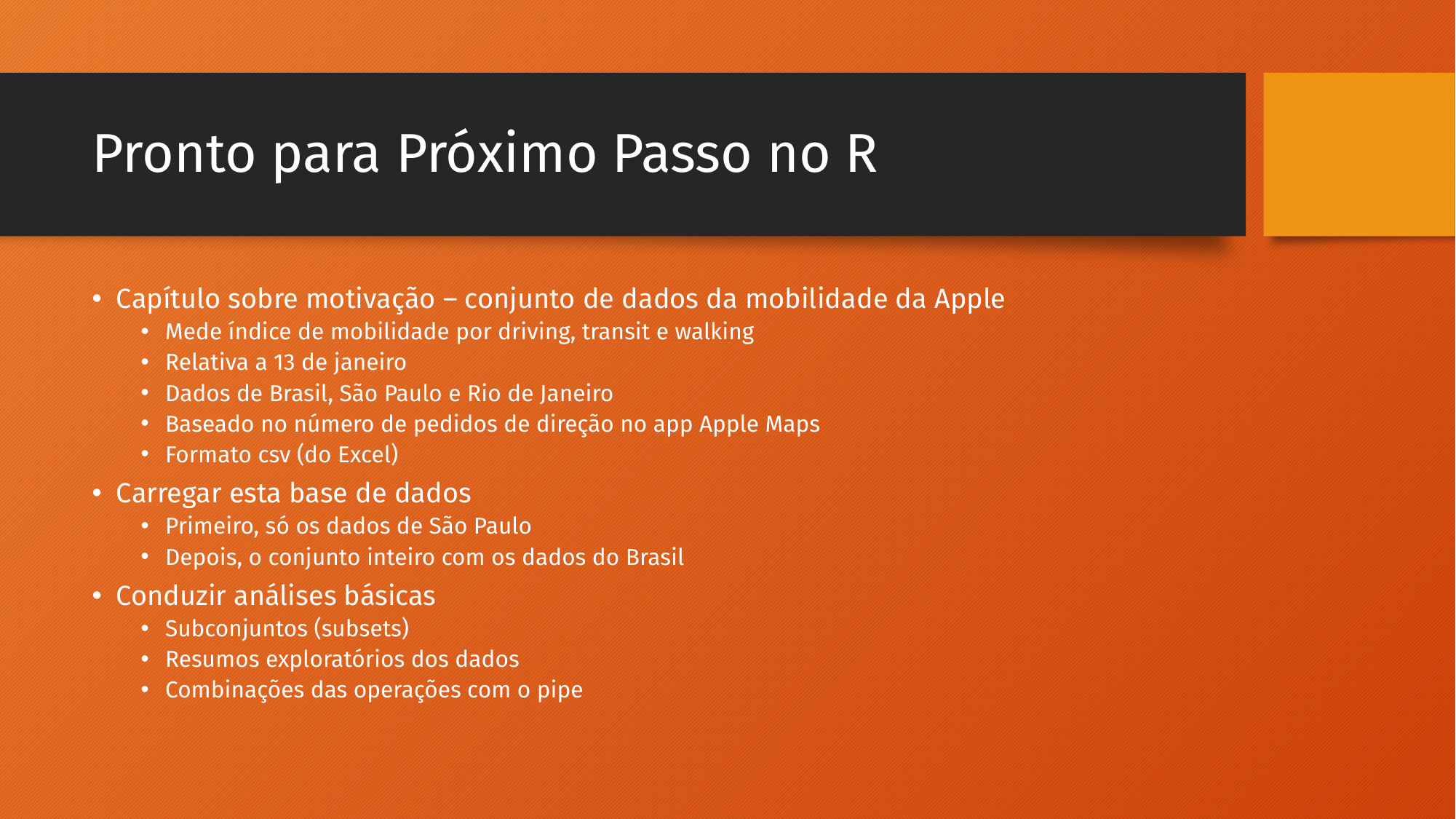

# Pronto para Próximo Passo no R
Capítulo sobre motivação – conjunto de dados da mobilidade da Apple
Mede índice de mobilidade por driving, transit e walking
Relativa a 13 de janeiro
Dados de Brasil, São Paulo e Rio de Janeiro
Baseado no número de pedidos de direção no app Apple Maps
Formato csv (do Excel)
Carregar esta base de dados
Primeiro, só os dados de São Paulo
Depois, o conjunto inteiro com os dados do Brasil
Conduzir análises básicas
Subconjuntos (subsets)
Resumos exploratórios dos dados
Combinações das operações com o pipe